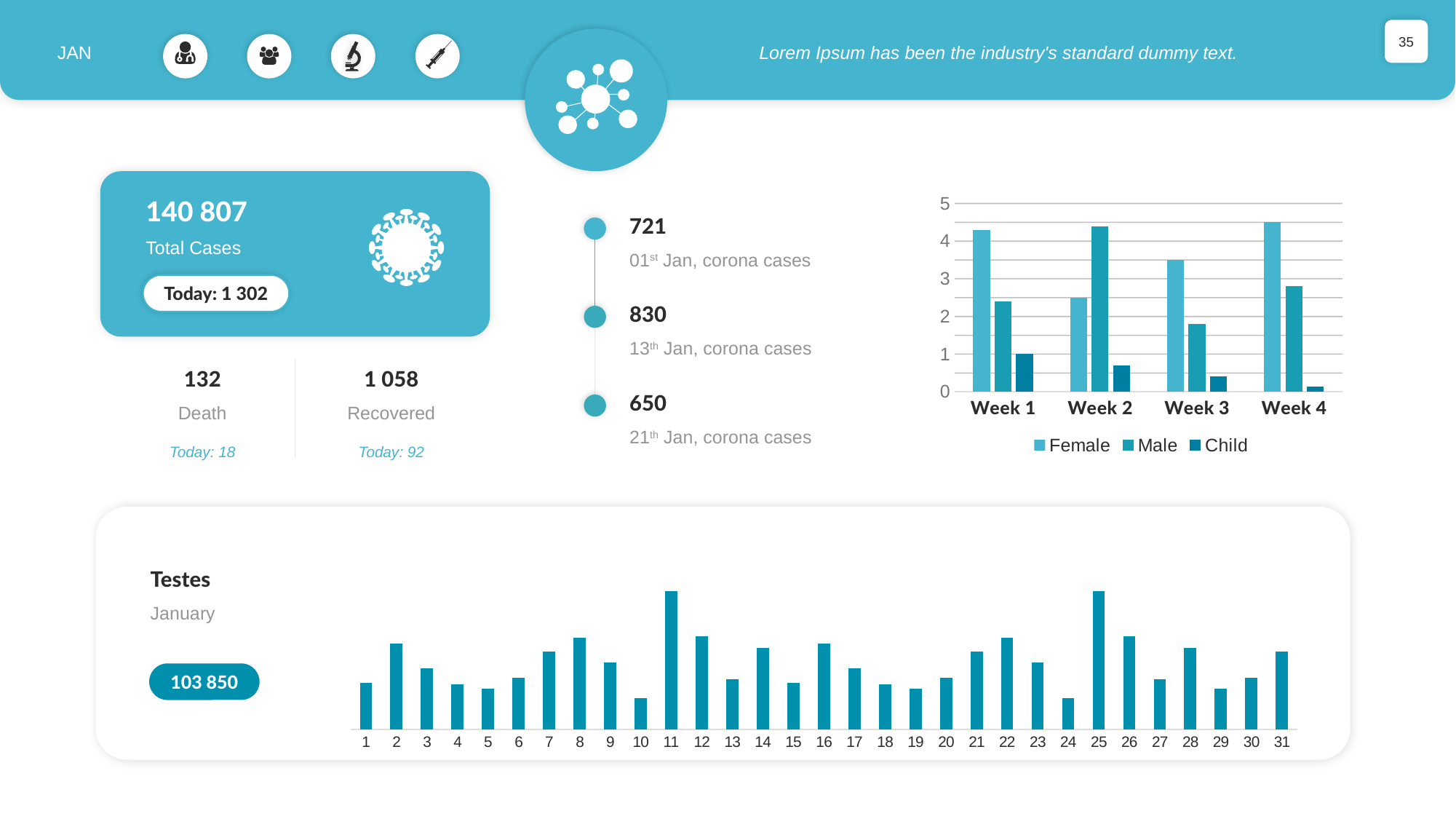

35

JAN
Lorem Ipsum has been the industry's standard dummy text.

140 807

### Chart

| Category | Female | Male | Child |
|---|---|---|---|
| Week 1 | 4.3 | 2.4 | 1.0 |
| Week 2 | 2.5 | 4.4 | 0.7 |
| Week 3 | 3.5 | 1.8 | 0.4 |
| Week 4 | 4.5 | 2.8 | 0.13 |
721

Total Cases
01st Jan, corona cases
Today: 1 302
830

13th Jan, corona cases
132
1 058
650

Death
Recovered
21th Jan, corona cases
Today: 18
Today: 92

Testes

### Chart

| Category | Series 1 |
|---|---|
| 1 | 2301.0 |
| 2 | 4211.0 |
| 3 | 3011.0 |
| 4 | 2198.0 |
| 5 | 1987.0 |
| 6 | 2546.0 |
| 7 | 3819.0 |
| 8 | 4502.0 |
| 9 | 3302.0 |
| 10 | 1520.0 |
| 11 | 6789.0 |
| 12 | 4563.0 |
| 13 | 2458.0 |
| 14 | 4011.0 |
| 15 | 2301.0 |
| 16 | 4211.0 |
| 17 | 3011.0 |
| 18 | 2198.0 |
| 19 | 1987.0 |
| 20 | 2546.0 |
| 21 | 3819.0 |
| 22 | 4502.0 |
| 23 | 3302.0 |
| 24 | 1520.0 |
| 25 | 6789.0 |
| 26 | 4563.0 |
| 27 | 2458.0 |
| 28 | 4011.0 |
| 29 | 1987.0 |
| 30 | 2546.0 |
| 31 | 3819.0 |
January
103 850